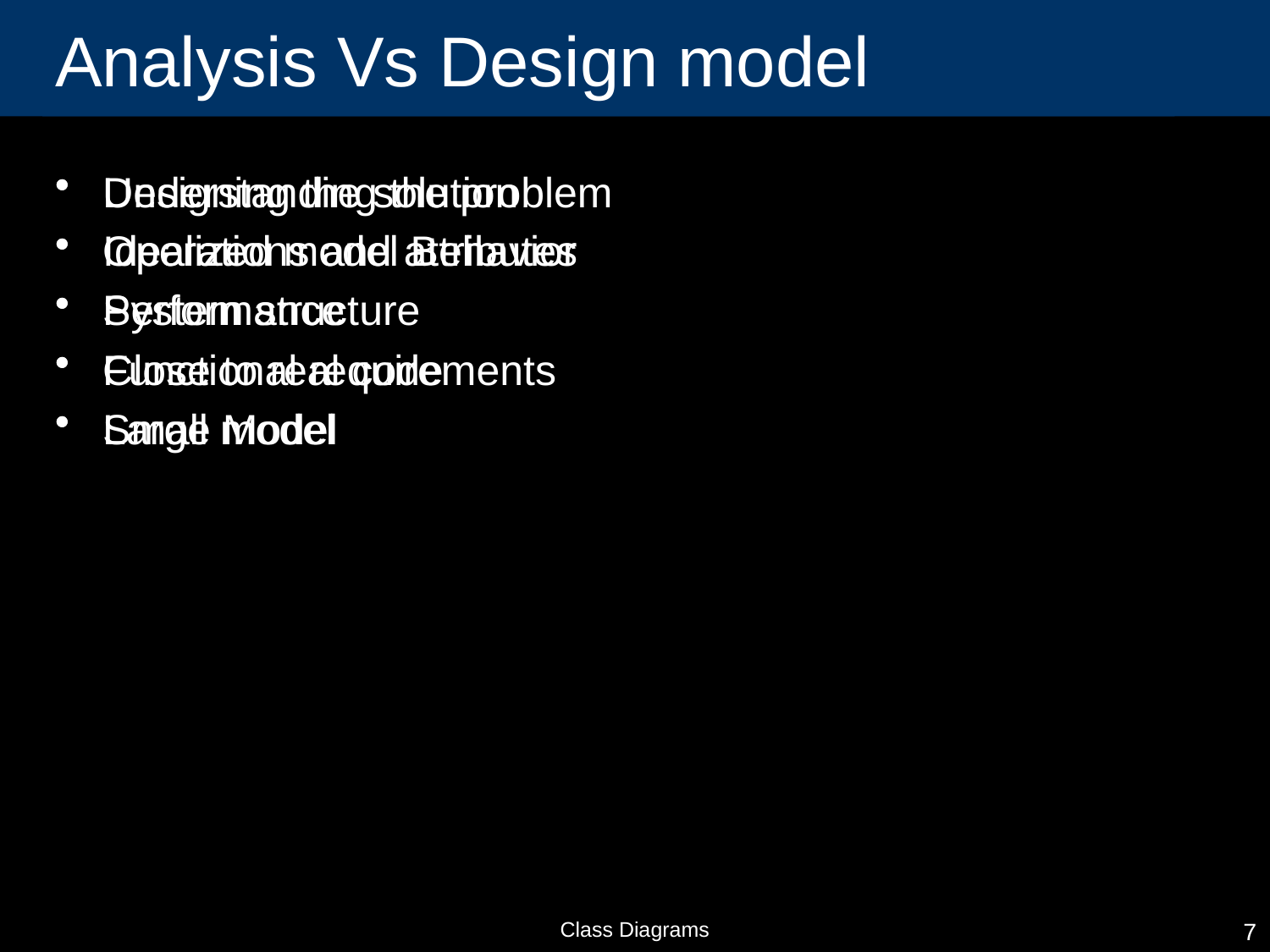

# Analysis Vs Design model
Understanding the problem
Idealized model Behavior
System structure
Functional requirements
Small model
Designing the solution
Operations and attributes
Performance
Close to real code
Large Model
Class Diagrams
7